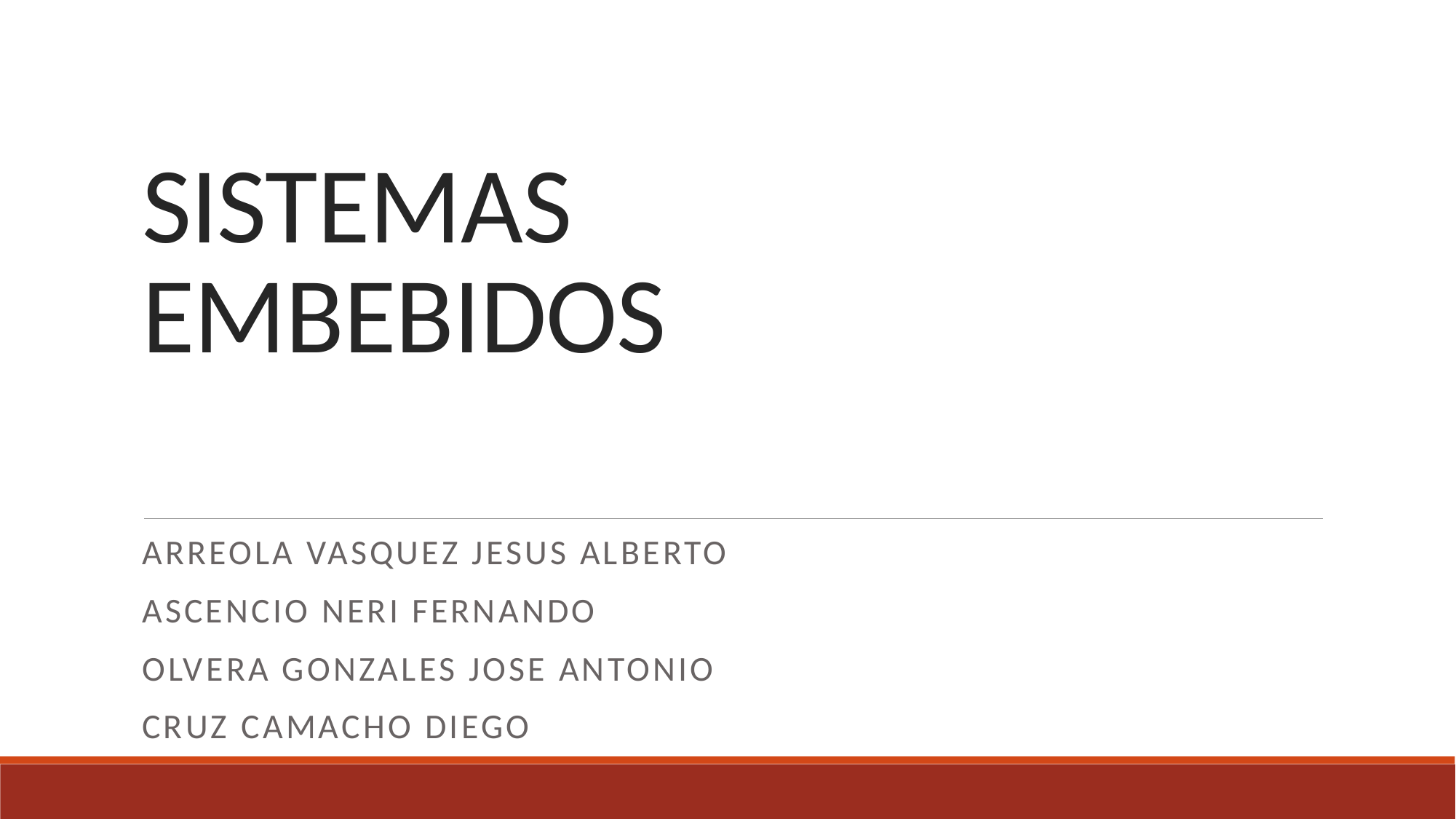

# SISTEMAS EMBEBIDOS
ARREOLA VASQUEZ JESUS ALBERTO
ASCENCIO NERI FERNANDO
OLVERA GONZALES JOSE ANTONIO
CRUZ CAMACHO DIEGO